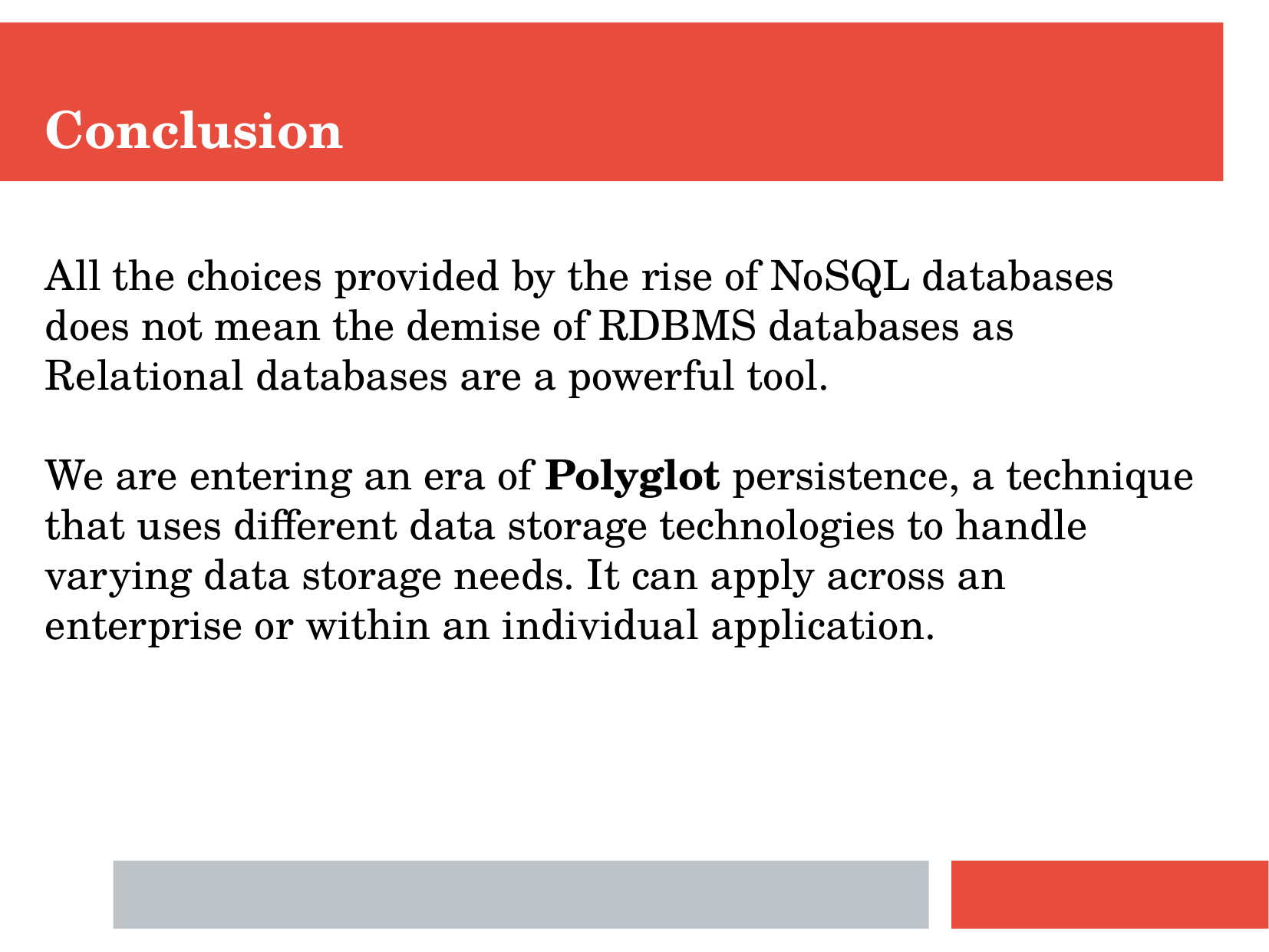

# Conclusion
All the choices provided by the rise of NoSQL databases does not mean the demise of RDBMS databases as Relational databases are a powerful tool.

We are entering an era of Polyglot persistence, a technique that uses different data storage technologies to handle varying data storage needs. It can apply across an
enterprise or within an individual application.